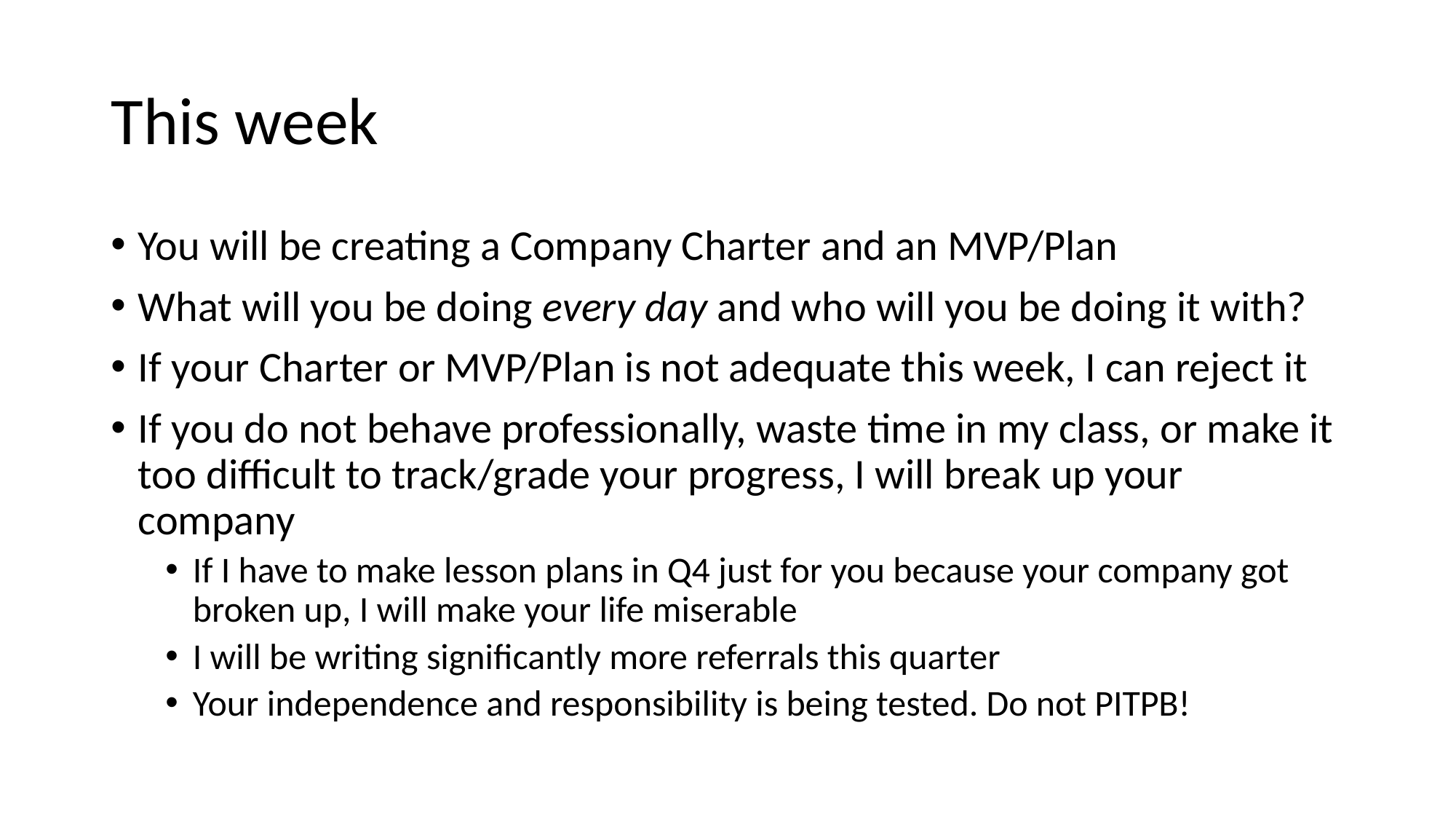

# This week
You will be creating a Company Charter and an MVP/Plan
What will you be doing every day and who will you be doing it with?
If your Charter or MVP/Plan is not adequate this week, I can reject it
If you do not behave professionally, waste time in my class, or make it too difficult to track/grade your progress, I will break up your company
If I have to make lesson plans in Q4 just for you because your company got broken up, I will make your life miserable
I will be writing significantly more referrals this quarter
Your independence and responsibility is being tested. Do not PITPB!